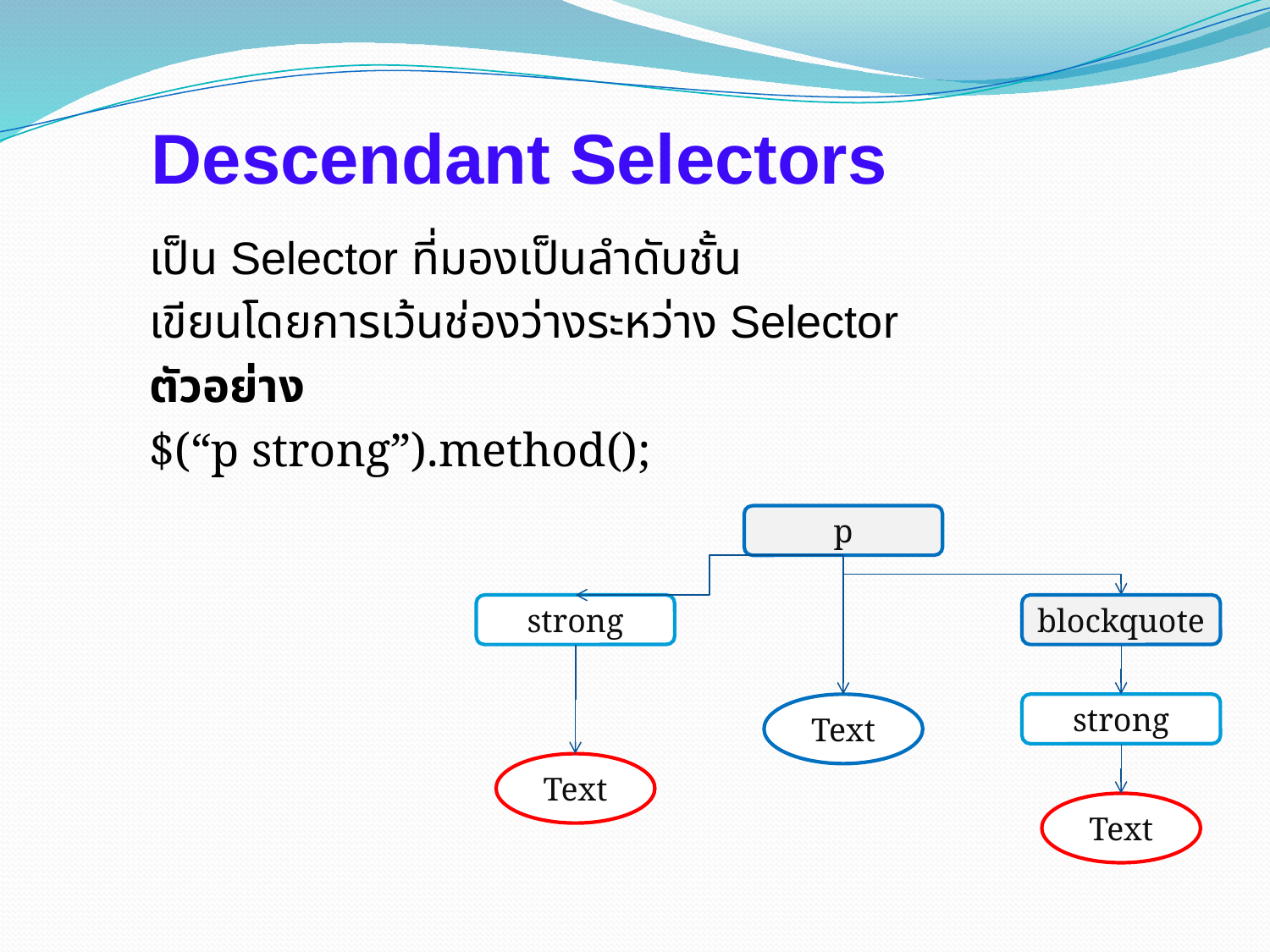

# Descendant Selectors
เป็น Selector ที่มองเป็นลำดับชั้น
เขียนโดยการเว้นช่องว่างระหว่าง Selector
ตัวอย่าง
$(“p strong”).method();
p
strong
blockquote
Text
strong
Text
Text